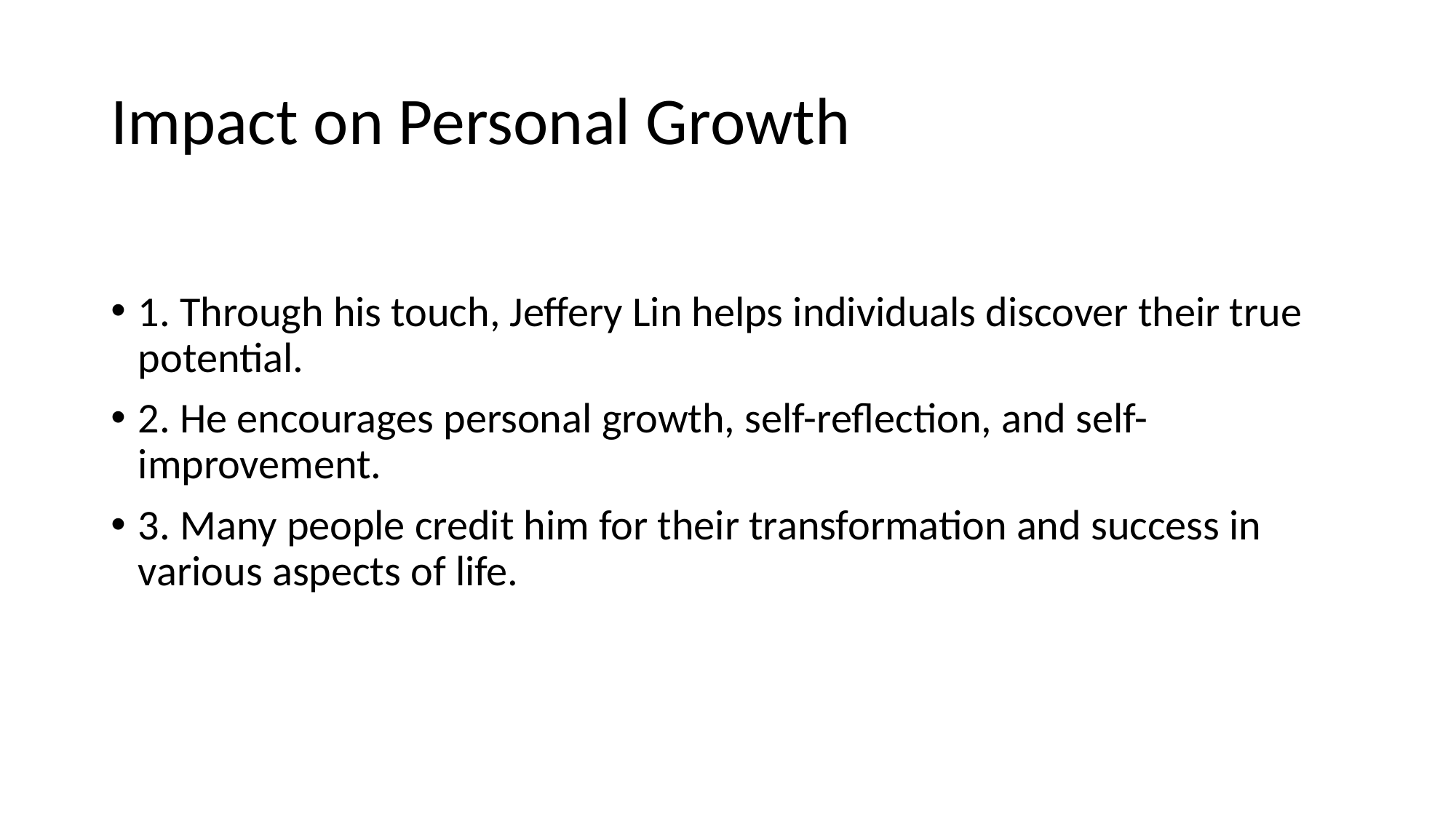

# Impact on Personal Growth

1. Through his touch, Jeffery Lin helps individuals discover their true potential.
2. He encourages personal growth, self-reflection, and self-improvement.
3. Many people credit him for their transformation and success in various aspects of life.